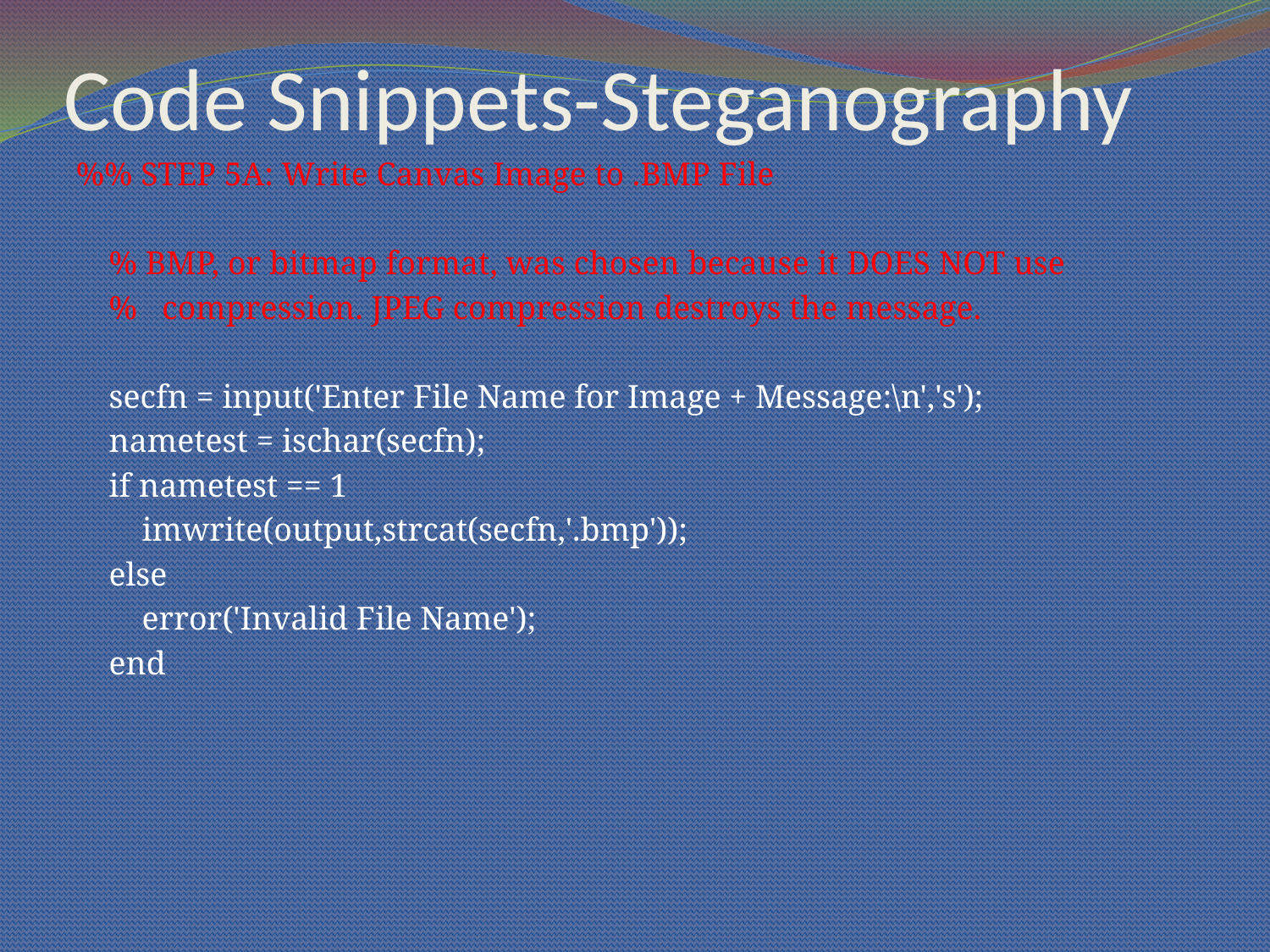

# Code Snippets-Steganography
%% STEP 5A: Write Canvas Image to .BMP File

    % BMP, or bitmap format, was chosen because it DOES NOT use
    %   compression. JPEG compression destroys the message.

    secfn = input('Enter File Name for Image + Message:\n','s');
    nametest = ischar(secfn);
    if nametest == 1
        imwrite(output,strcat(secfn,'.bmp'));
    else
        error('Invalid File Name');
    end